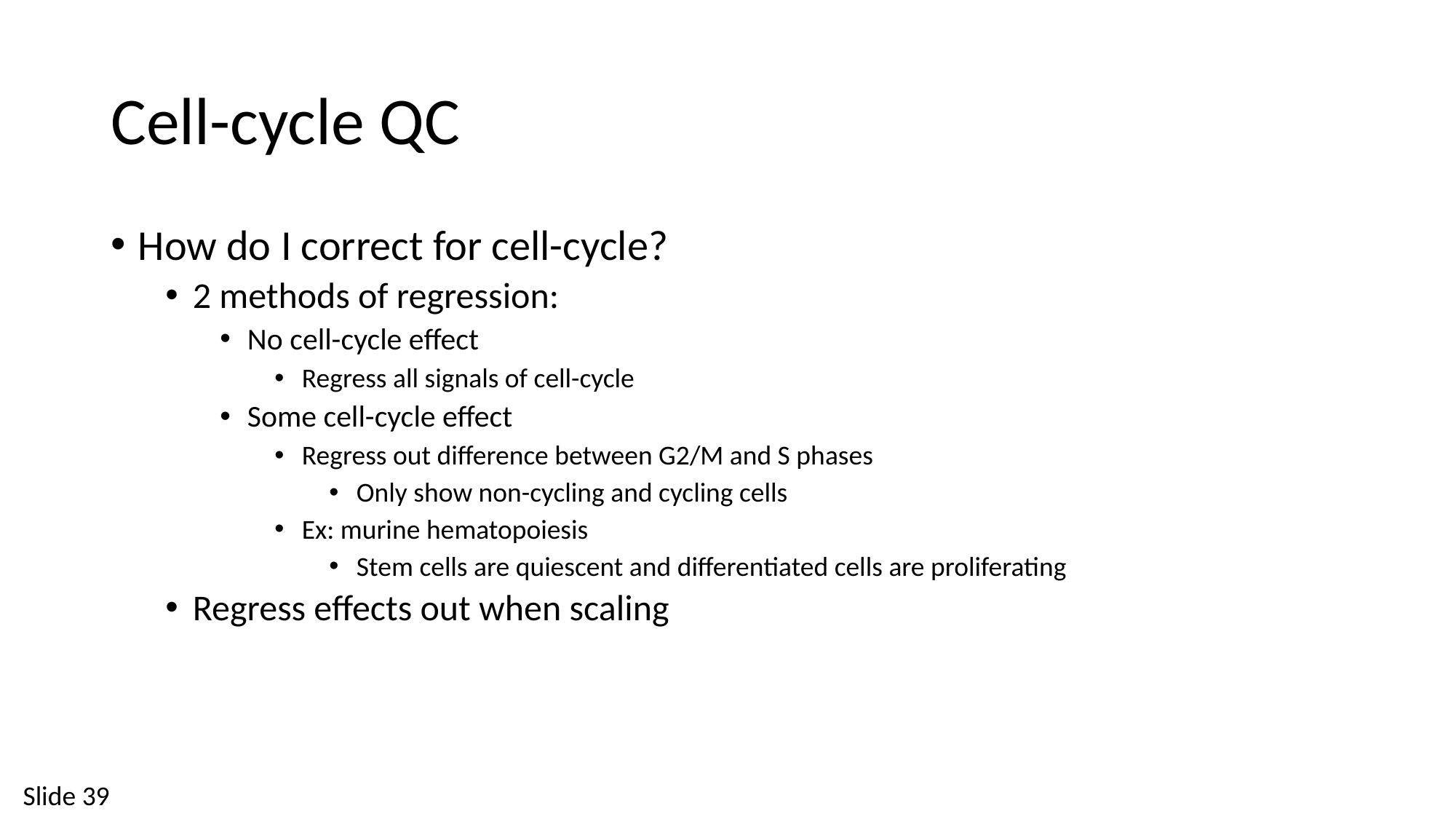

# Cell-cycle QC
How do I correct for cell-cycle?
2 methods of regression:
No cell-cycle effect
Regress all signals of cell-cycle
Some cell-cycle effect
Regress out difference between G2/M and S phases
Only show non-cycling and cycling cells
Ex: murine hematopoiesis
Stem cells are quiescent and differentiated cells are proliferating
Regress effects out when scaling
Slide 39